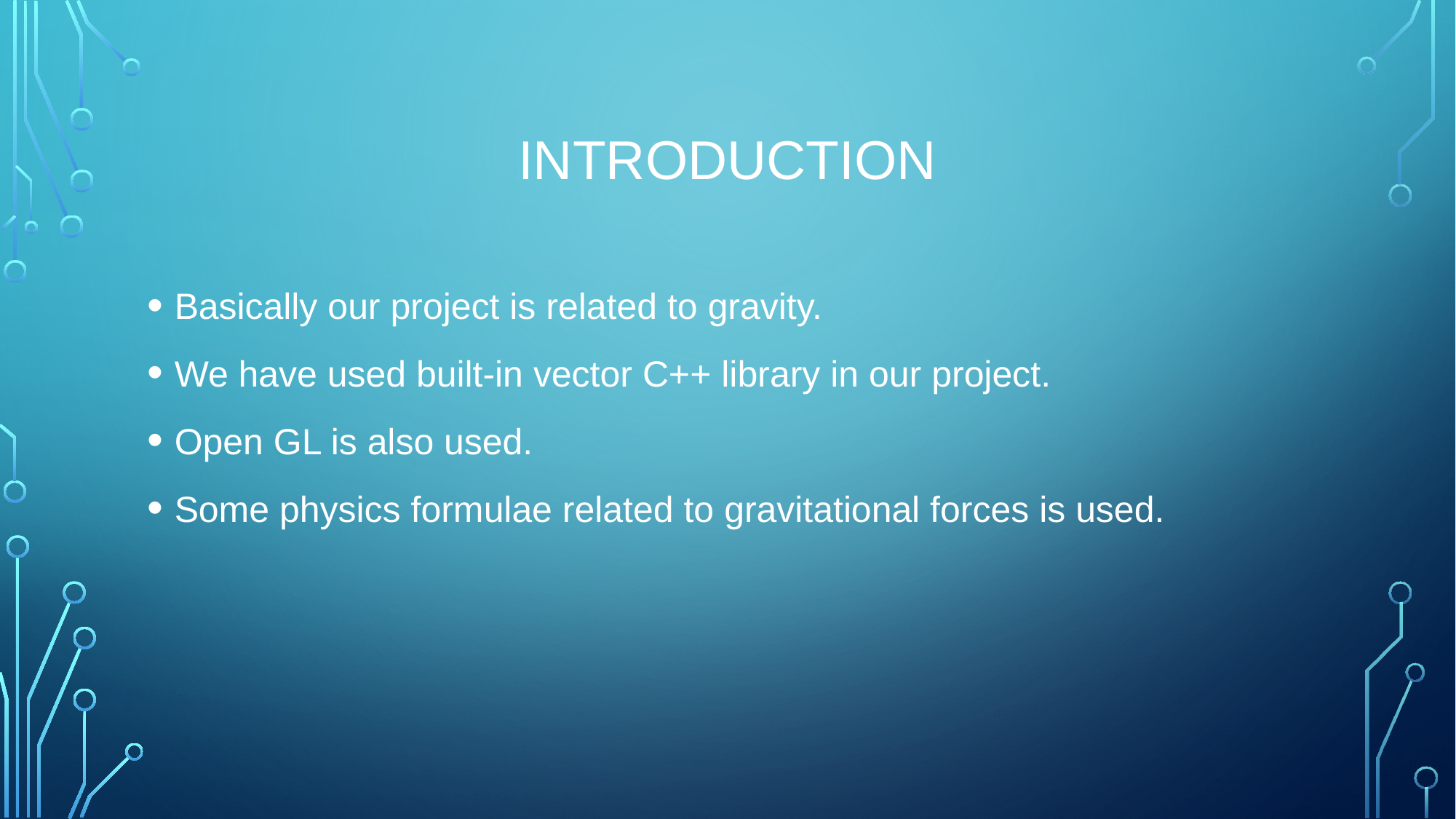

# Introduction
Basically our project is related to gravity.
We have used built-in vector C++ library in our project.
Open GL is also used.
Some physics formulae related to gravitational forces is used.